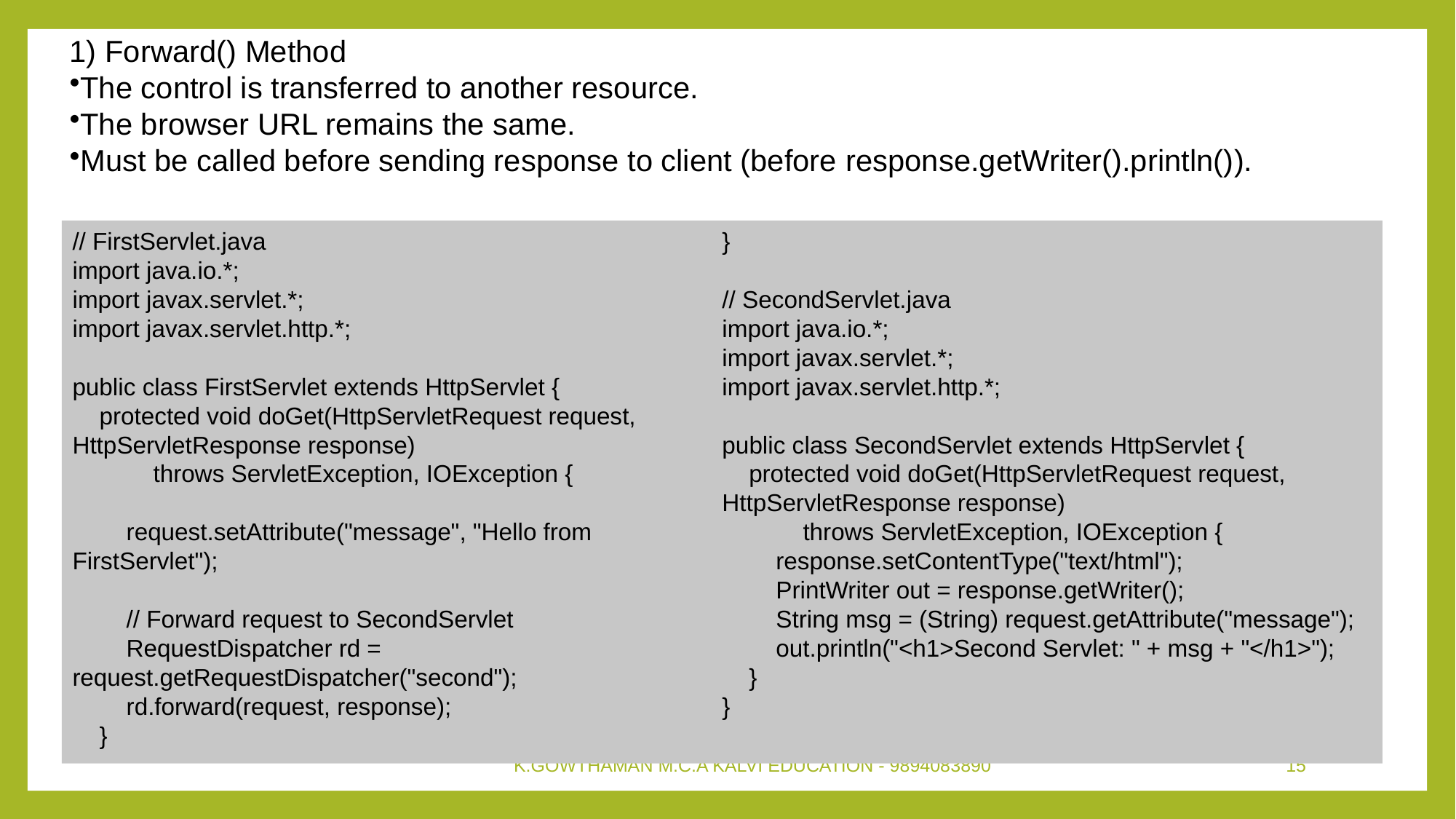

1) Forward() Method
The control is transferred to another resource.
The browser URL remains the same.
Must be called before sending response to client (before response.getWriter().println()).

// FirstServlet.java
import java.io.*;
import javax.servlet.*;
import javax.servlet.http.*;

public class FirstServlet extends HttpServlet {
    protected void doGet(HttpServletRequest request, HttpServletResponse response)
            throws ServletException, IOException {

        request.setAttribute("message", "Hello from FirstServlet");

        // Forward request to SecondServlet
        RequestDispatcher rd = request.getRequestDispatcher("second");
        rd.forward(request, response);
    }
}

// SecondServlet.java
import java.io.*;
import javax.servlet.*;
import javax.servlet.http.*;

public class SecondServlet extends HttpServlet {
    protected void doGet(HttpServletRequest request, HttpServletResponse response)
            throws ServletException, IOException {
        response.setContentType("text/html");
        PrintWriter out = response.getWriter();
        String msg = (String) request.getAttribute("message");
        out.println("<h1>Second Servlet: " + msg + "</h1>");
    }
}
K.GOWTHAMAN M.C.A KALVI EDUCATION - 9894083890
15